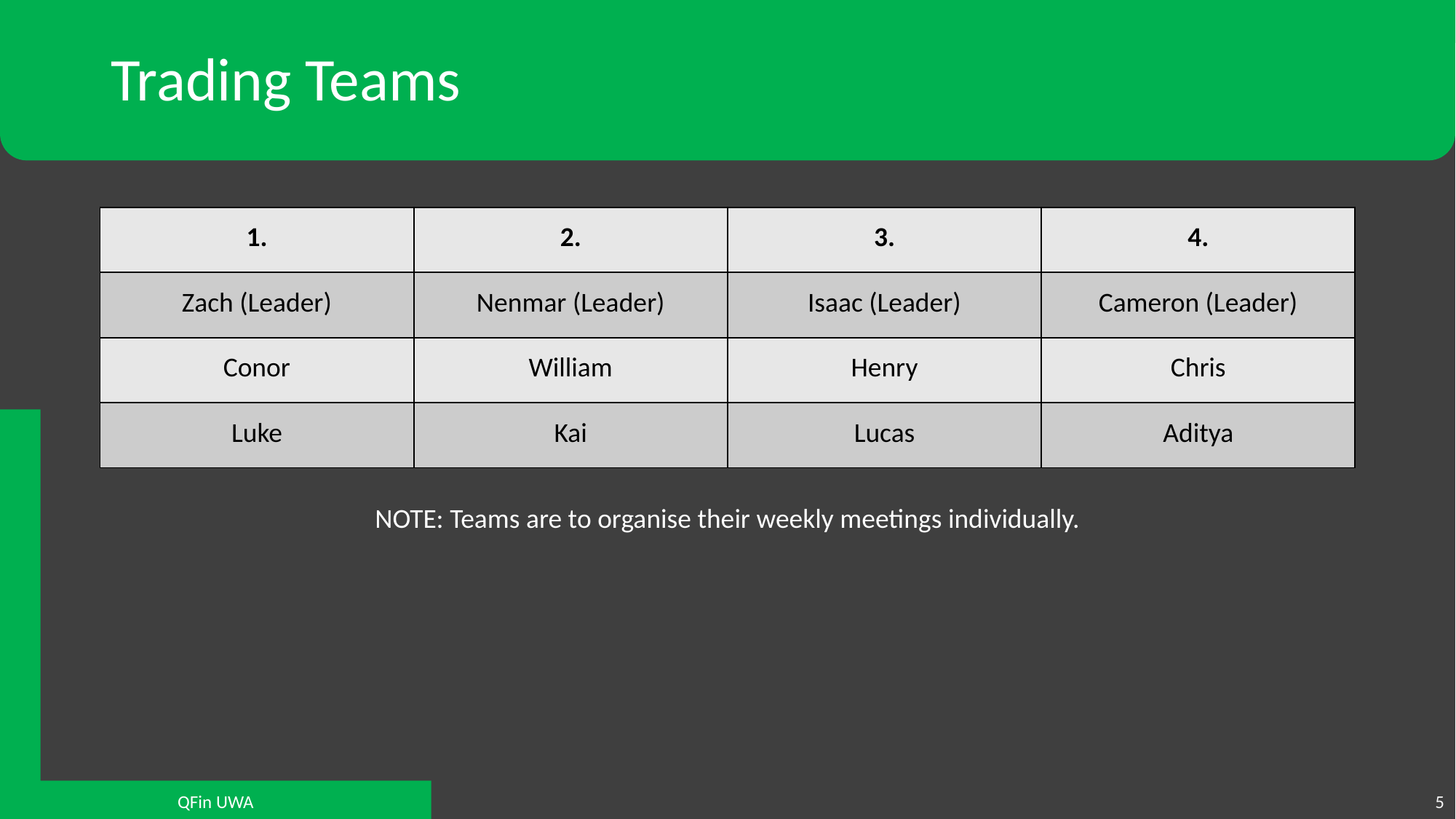

# Trading Teams
| 1. | 2. | 3. | 4. |
| --- | --- | --- | --- |
| Zach (Leader) | Nenmar (Leader) | Isaac (Leader) | Cameron (Leader) |
| Conor | William | Henry | Chris |
| Luke | Kai | Lucas | Aditya |
NOTE: Teams are to organise their weekly meetings individually.